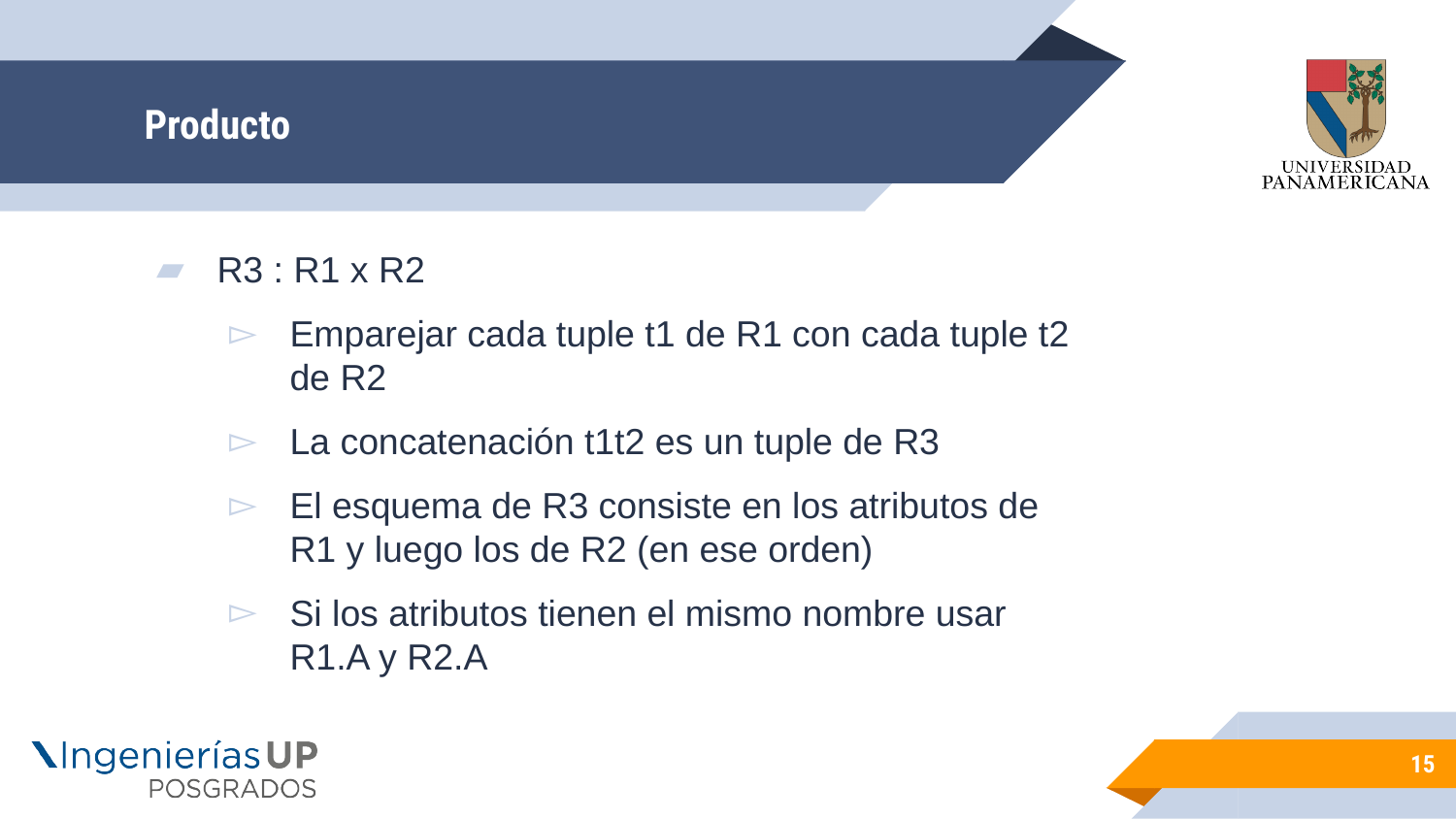

# Producto
R3 : R1 x R2
Emparejar cada tuple t1 de R1 con cada tuple t2 de R2
La concatenación t1t2 es un tuple de R3
El esquema de R3 consiste en los atributos de R1 y luego los de R2 (en ese orden)
Si los atributos tienen el mismo nombre usar R1.A y R2.A
15